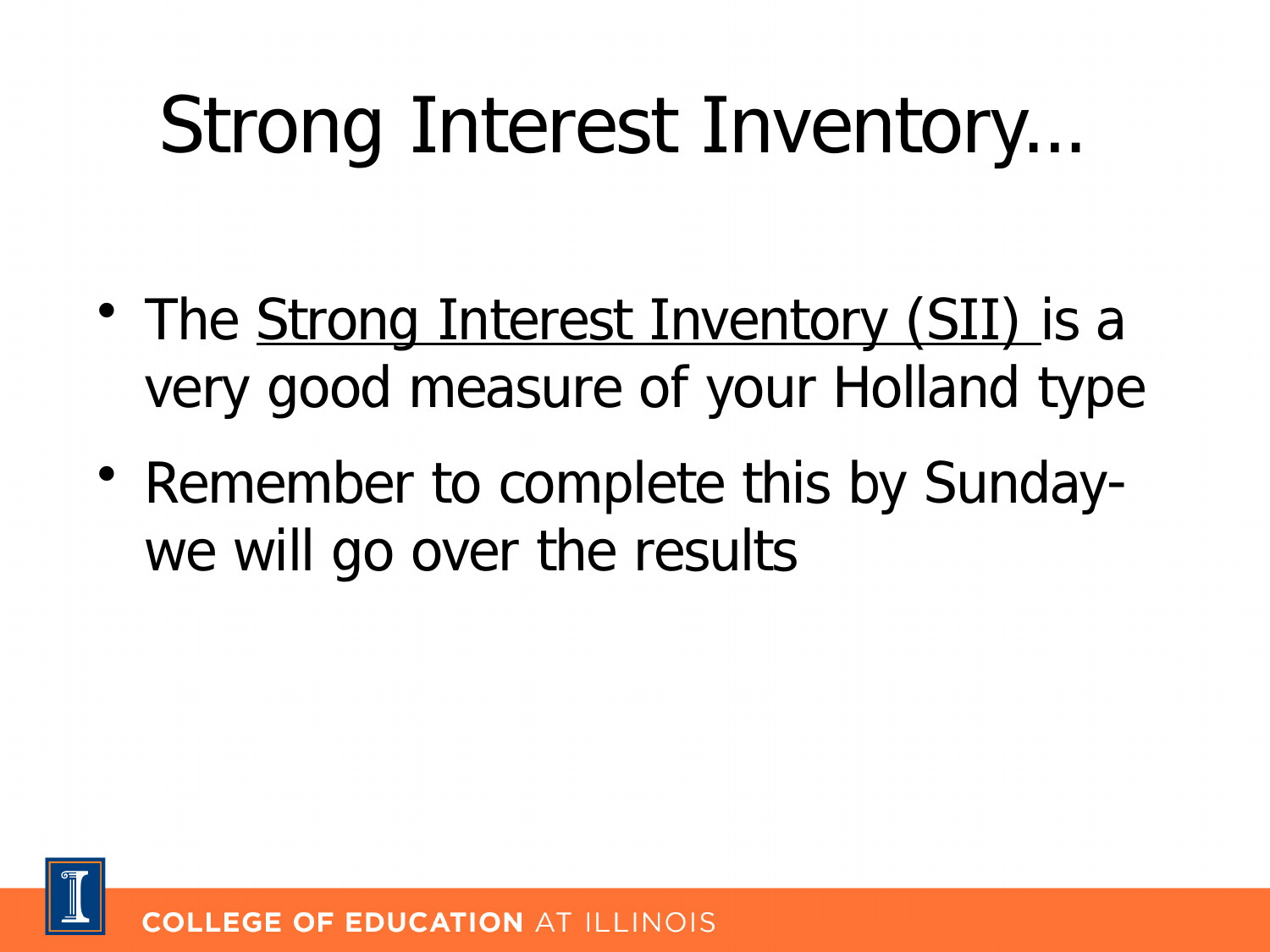

# Strong Interest Inventory…

The Strong Interest Inventory (SII) is a very good measure of your Holland type
Remember to complete this by Sunday- we will go over the results